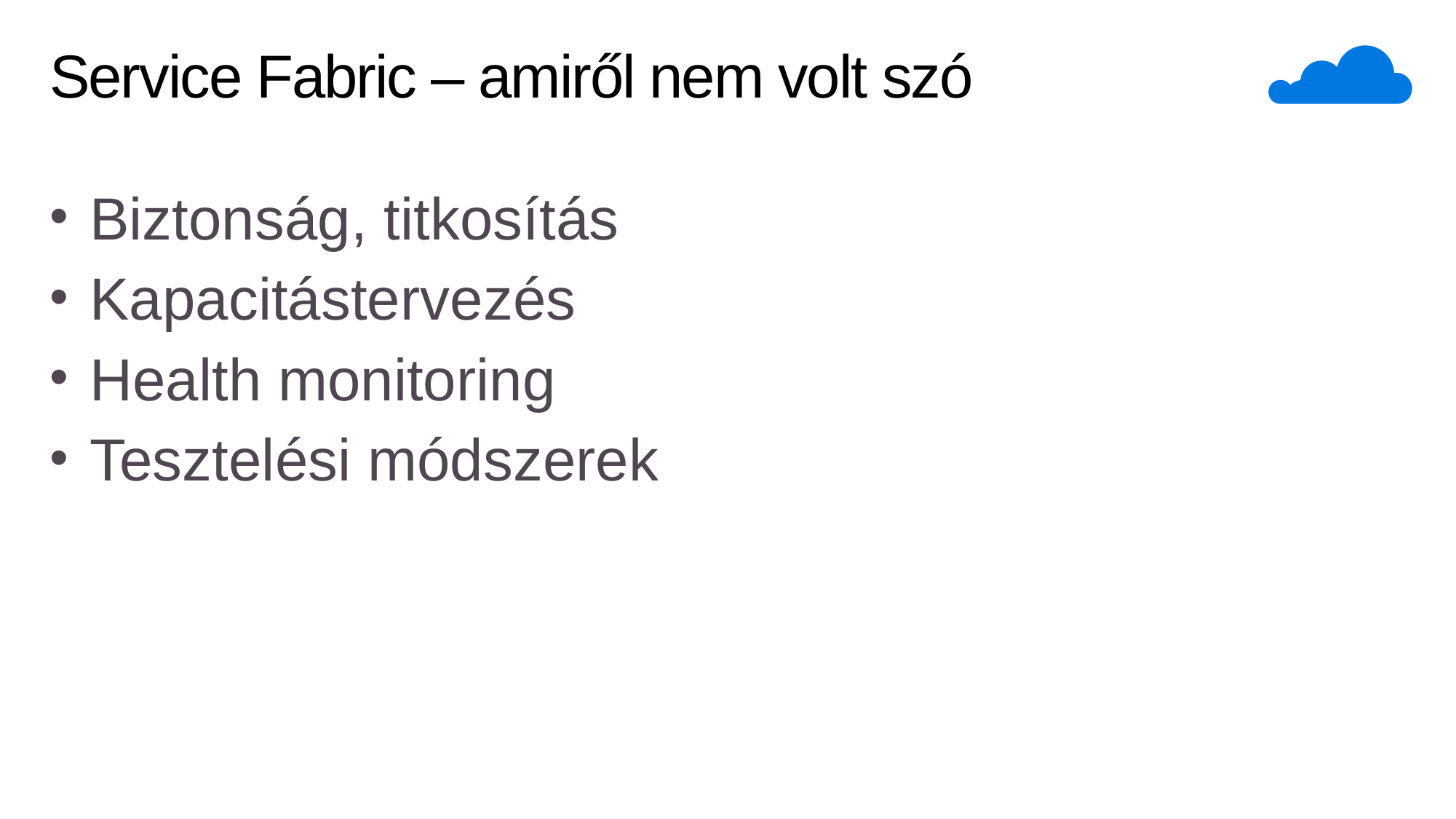

# Service Fabric – amiről nem volt szó
Biztonság, titkosítás
Kapacitástervezés
Health monitoring
Tesztelési módszerek